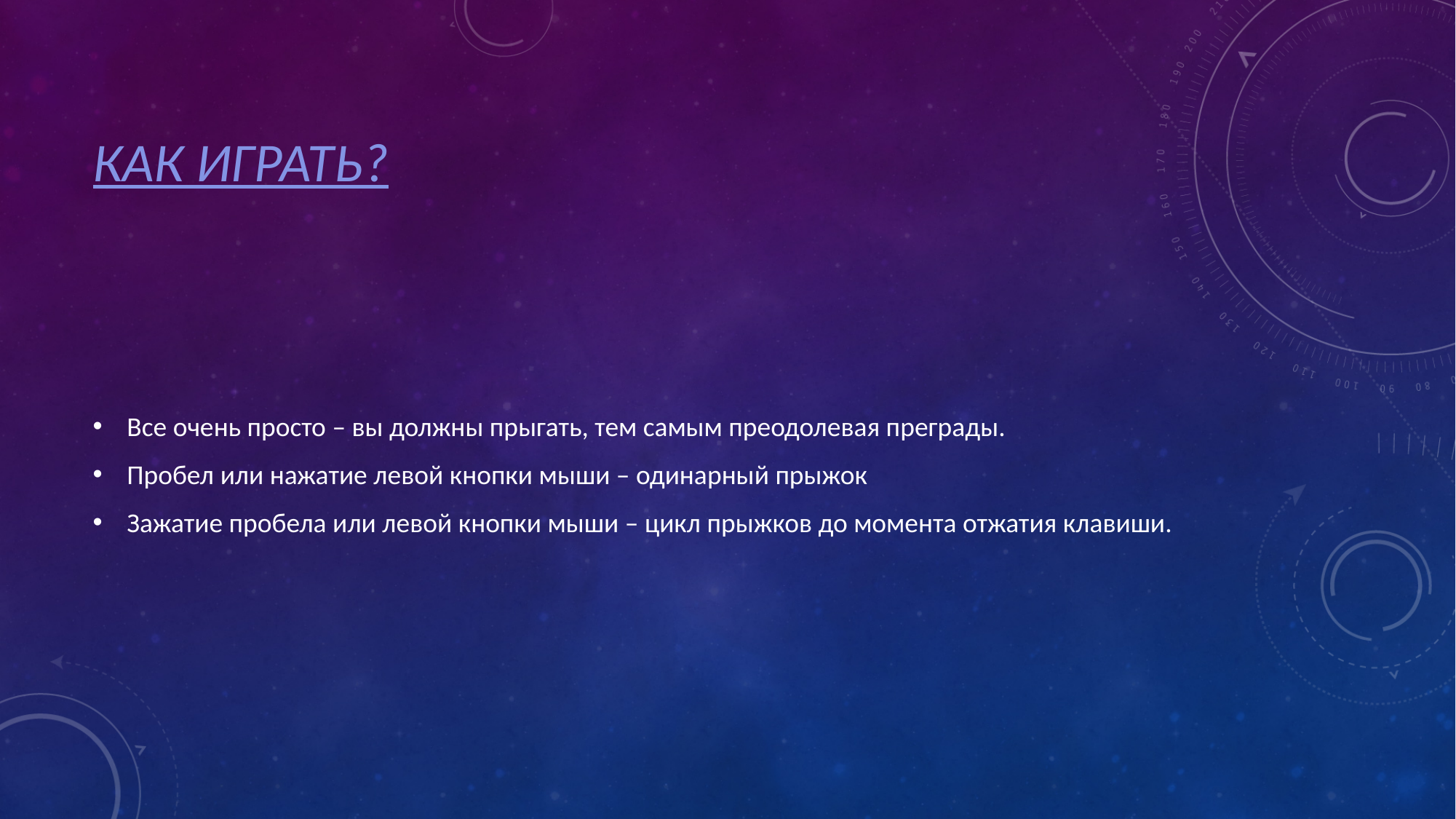

# Как играть?
Все очень просто – вы должны прыгать, тем самым преодолевая преграды.
Пробел или нажатие левой кнопки мыши – одинарный прыжок
Зажатие пробела или левой кнопки мыши – цикл прыжков до момента отжатия клавиши.